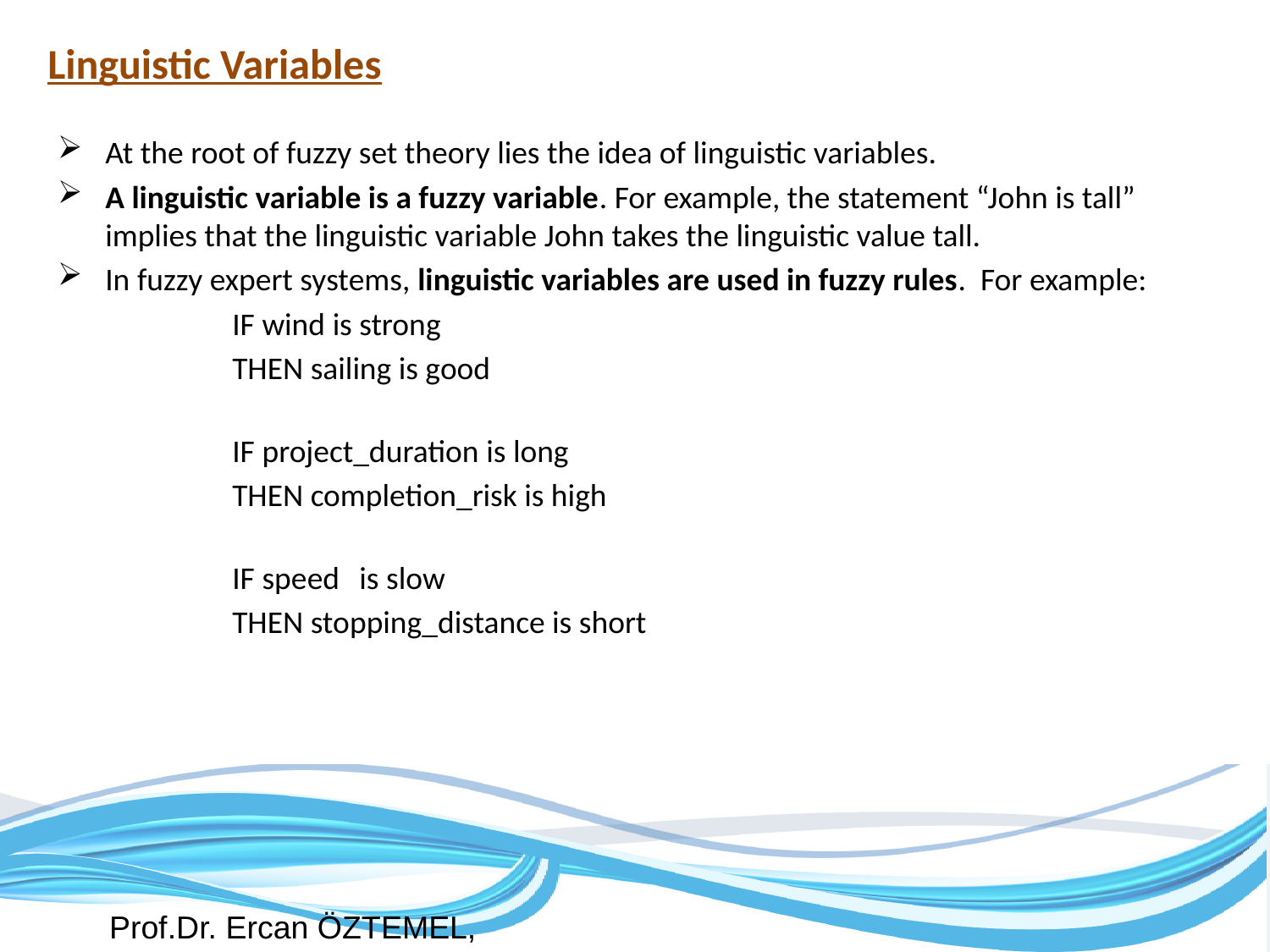

# Linguistic Variables
At the root of fuzzy set theory lies the idea of linguistic variables.
A linguistic variable is a fuzzy variable. For example, the statement “John is tall” implies that the linguistic variable John takes the linguistic value tall.
In fuzzy expert systems, linguistic variables are used in fuzzy rules.  For example:
		IF wind is strong
		THEN sailing is good

		IF project_duration	is long
		THEN completion_risk is high

		IF speed	is slow
		THEN stopping_distance is short